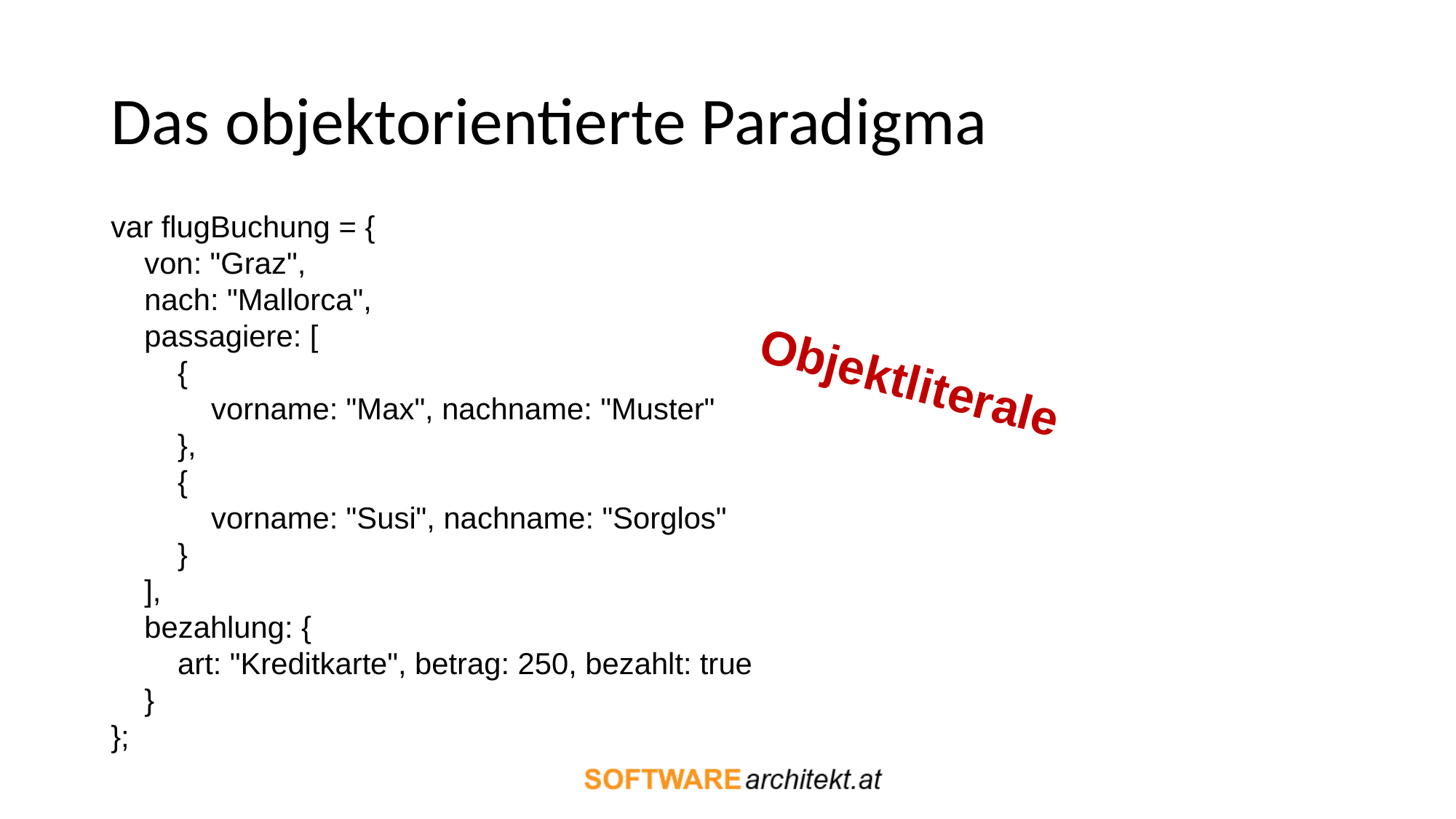

# Das objektorientierte Paradigma
var flugBuchung = {
    von: "Graz",
    nach: "Mallorca",
    passagiere: [
        {
            vorname: "Max", nachname: "Muster"
        },
        {
            vorname: "Susi", nachname: "Sorglos"
        }
    ],
    bezahlung: {
        art: "Kreditkarte", betrag: 250, bezahlt: true
    }
};
Objektliterale